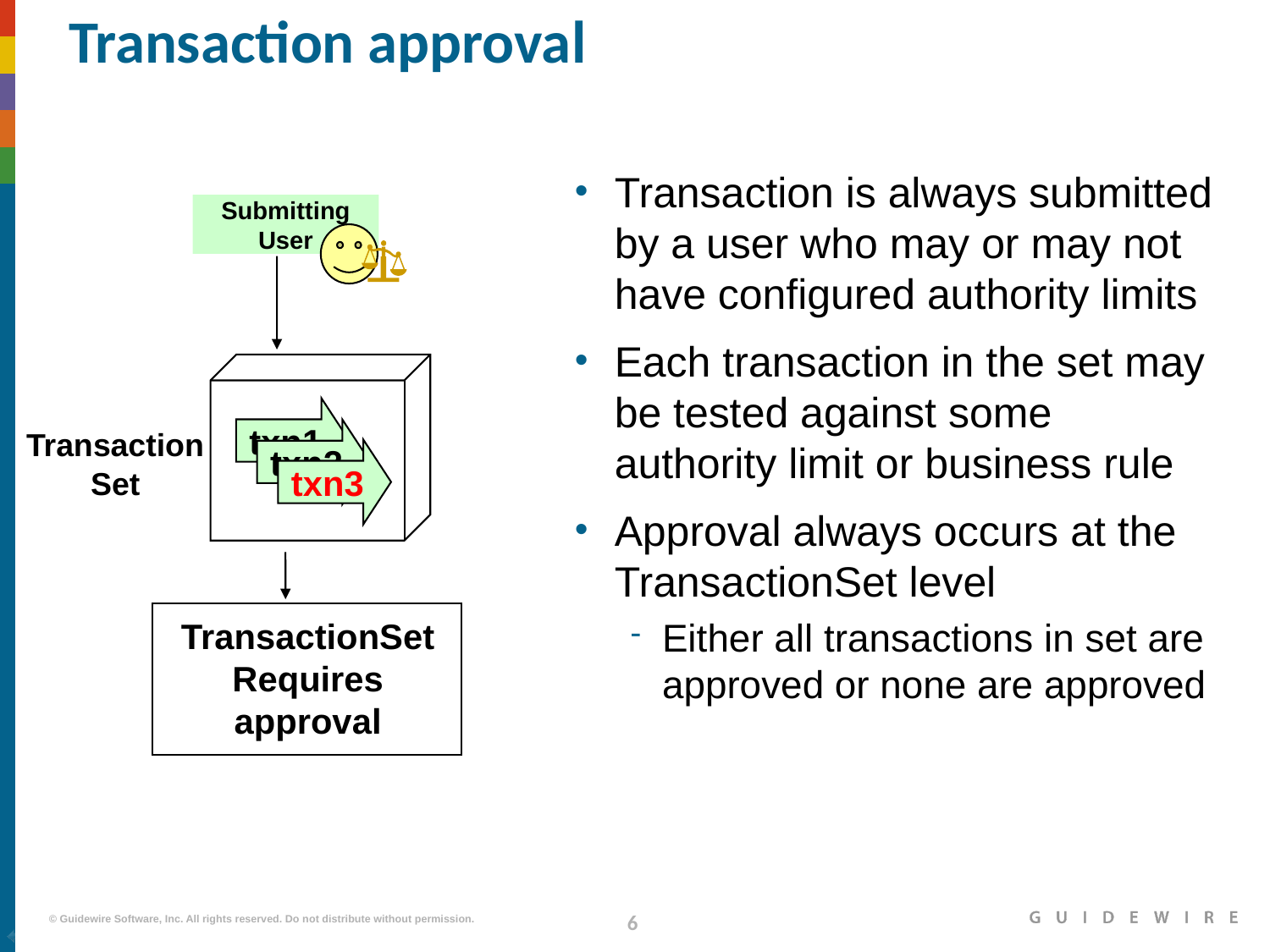

# Transaction approval
Transaction is always submitted by a user who may or may not have configured authority limits
Each transaction in the set may be tested against some authority limit or business rule
Approval always occurs at the TransactionSet level
Either all transactions in set are approved or none are approved
Submitting User

txn1
txn2
Transaction
Set
txn3

TransactionSet
Requires approval